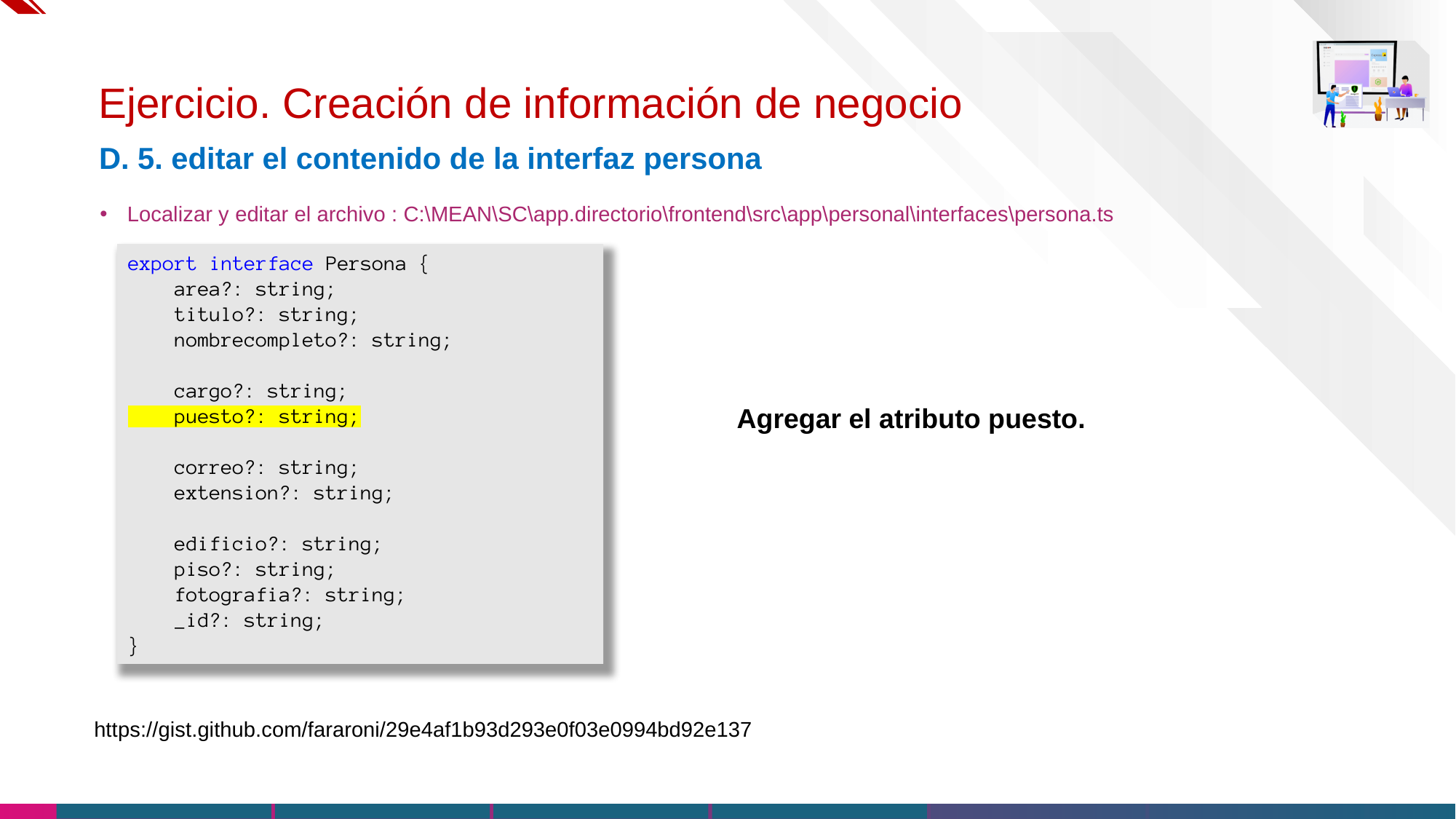

# Ejercicio. Creación de información de negocio
D. 5. editar el contenido de la interfaz persona
Localizar y editar el archivo : C:\MEAN\SC\app.directorio\frontend\src\app\personal\interfaces\persona.ts
export interface Persona {
    area?: string;
    titulo?: string;
    nombrecompleto?: string;
    cargo?: string;
    puesto?: string;

    correo?: string;
    extension?: string;
    edificio?: string;
    piso?: string;
    fotografia?: string;
    _id?: string;
}

Agregar el atributo puesto.
https://gist.github.com/fararoni/29e4af1b93d293e0f03e0994bd92e137